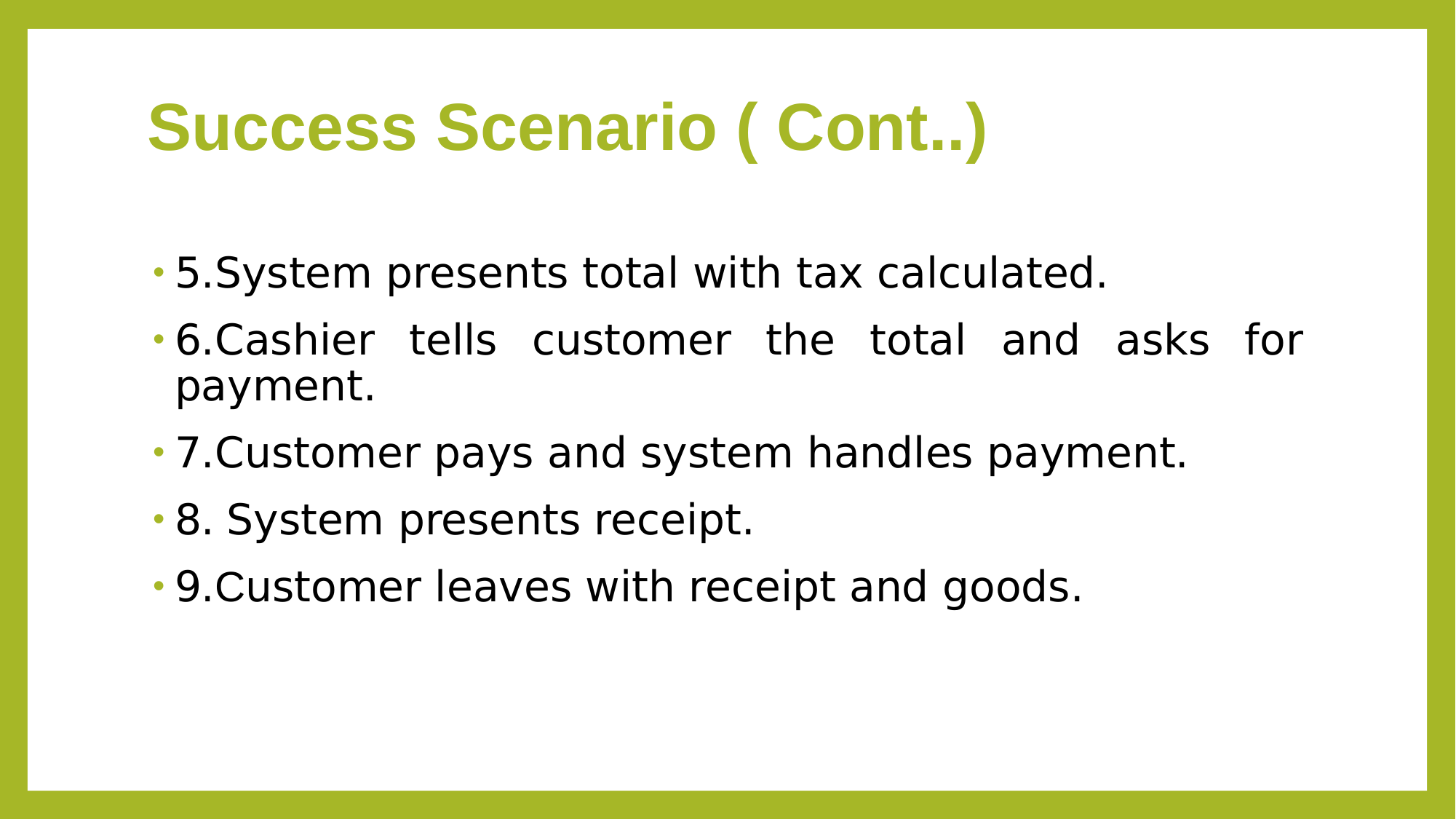

# Success Scenario ( Cont..)
5.System presents total with tax calculated.
6.Cashier tells customer the total and asks for payment.
7.Customer pays and system handles payment.
8. System presents receipt.
9.Customer leaves with receipt and goods.